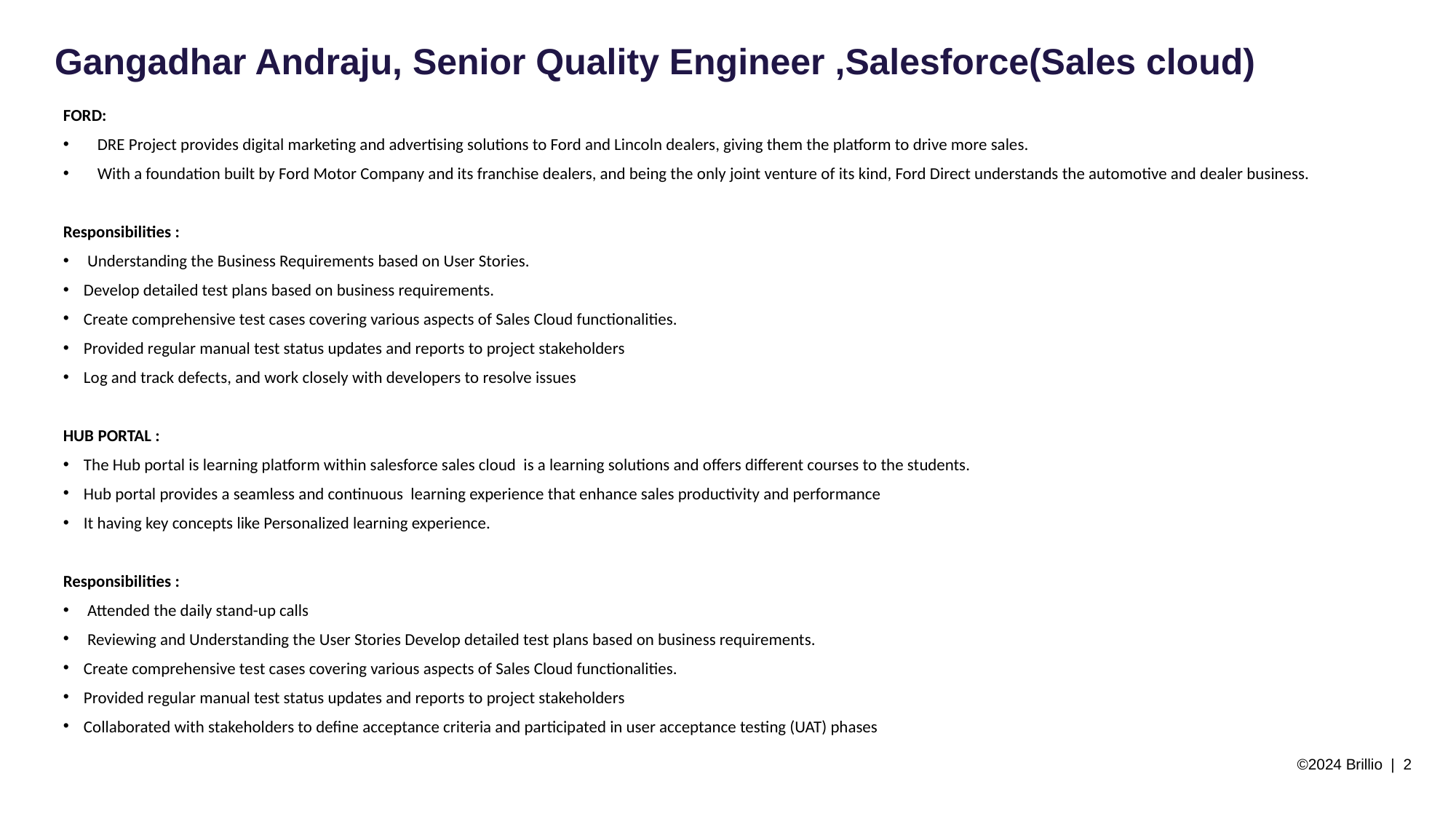

Gangadhar Andraju, Senior Quality Engineer ,Salesforce(Sales cloud)
FORD:
DRE Project provides digital marketing and advertising solutions to Ford and Lincoln dealers, giving them the platform to drive more sales.
With a foundation built by Ford Motor Company and its franchise dealers, and being the only joint venture of its kind, Ford Direct understands the automotive and dealer business.

Responsibilities :
 Understanding the Business Requirements based on User Stories.
Develop detailed test plans based on business requirements.
Create comprehensive test cases covering various aspects of Sales Cloud functionalities.
Provided regular manual test status updates and reports to project stakeholders
Log and track defects, and work closely with developers to resolve issues

HUB PORTAL :
The Hub portal is learning platform within salesforce sales cloud  is a learning solutions and offers different courses to the students.
Hub portal provides a seamless and continuous  learning experience that enhance sales productivity and performance
It having key concepts like Personalized learning experience.

Responsibilities :
 Attended the daily stand-up calls
 Reviewing and Understanding the User Stories Develop detailed test plans based on business requirements.
Create comprehensive test cases covering various aspects of Sales Cloud functionalities.
Provided regular manual test status updates and reports to project stakeholders
Collaborated with stakeholders to define acceptance criteria and participated in user acceptance testing (UAT) phases
©2024 Brillio  |  2